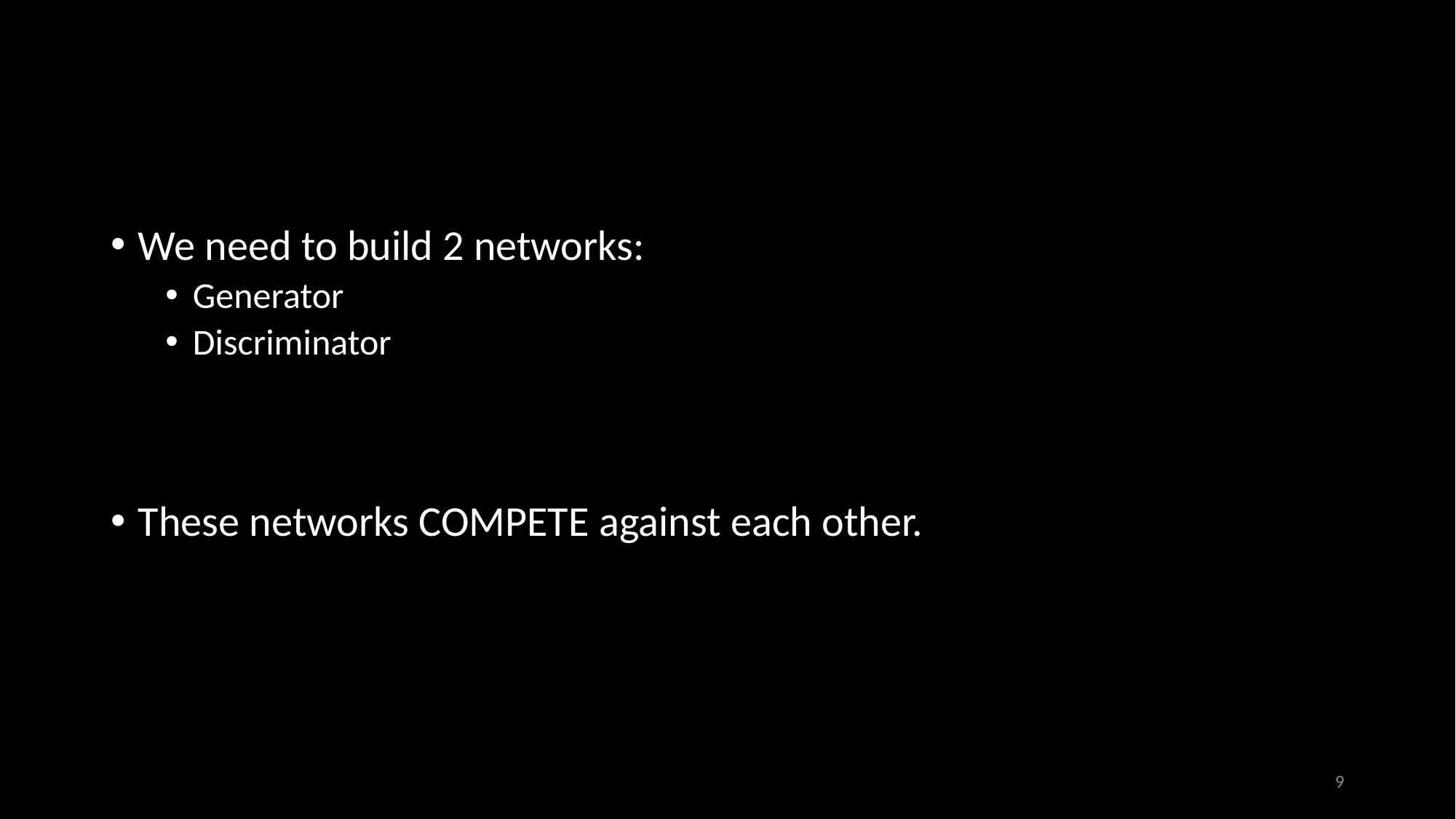

We need to build 2 networks:
Generator
Discriminator

These networks COMPETE against each other.
9